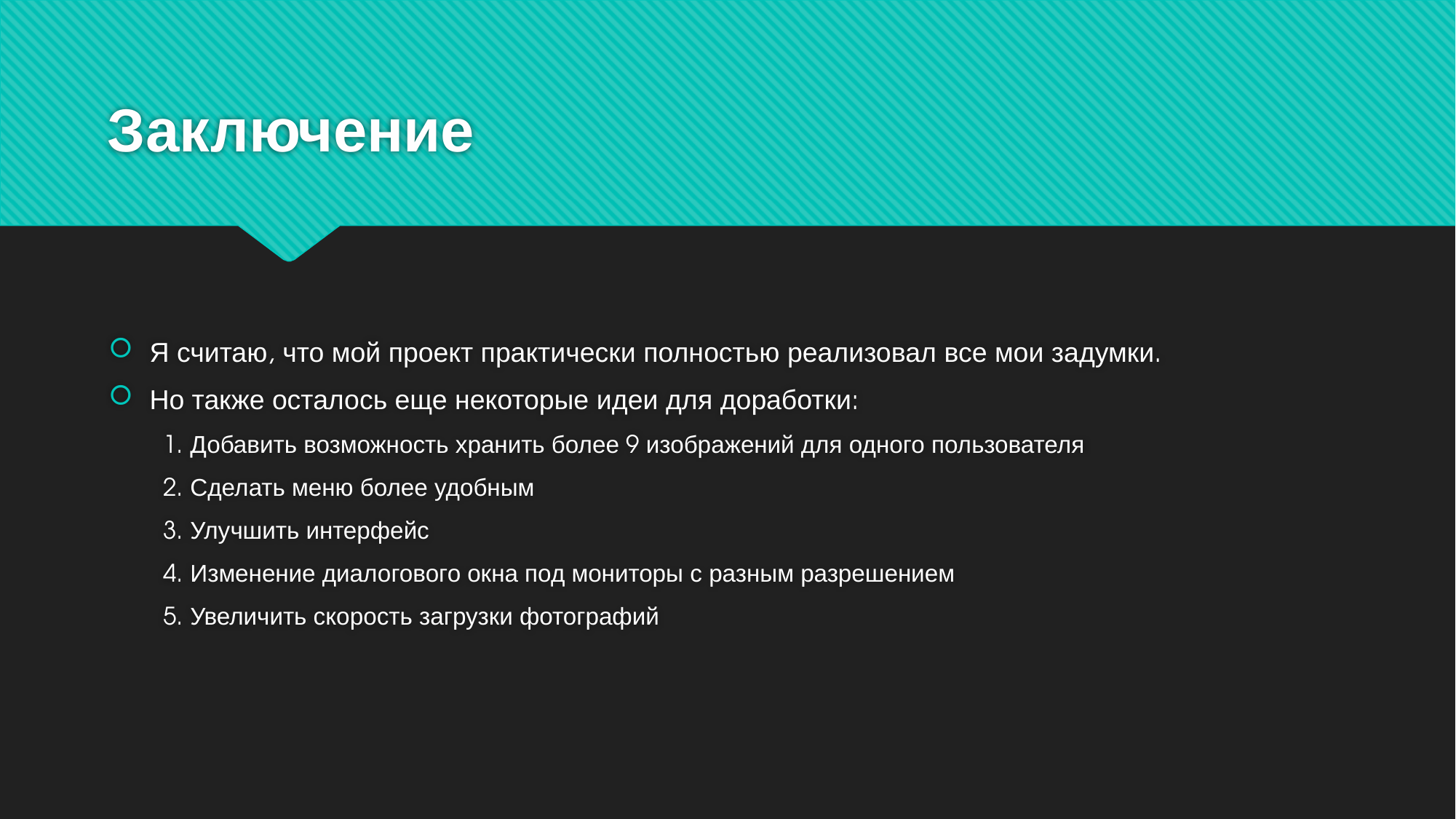

# Заключение
Я считаю, что мой проект практически полностью реализовал все мои задумки.
Но также осталось еще некоторые идеи для доработки:
1. Добавить возможность хранить более 9 изображений для одного пользователя
2. Сделать меню более удобным
3. Улучшить интерфейс
4. Изменение диалогового окна под мониторы с разным разрешением
5. Увеличить скорость загрузки фотографий